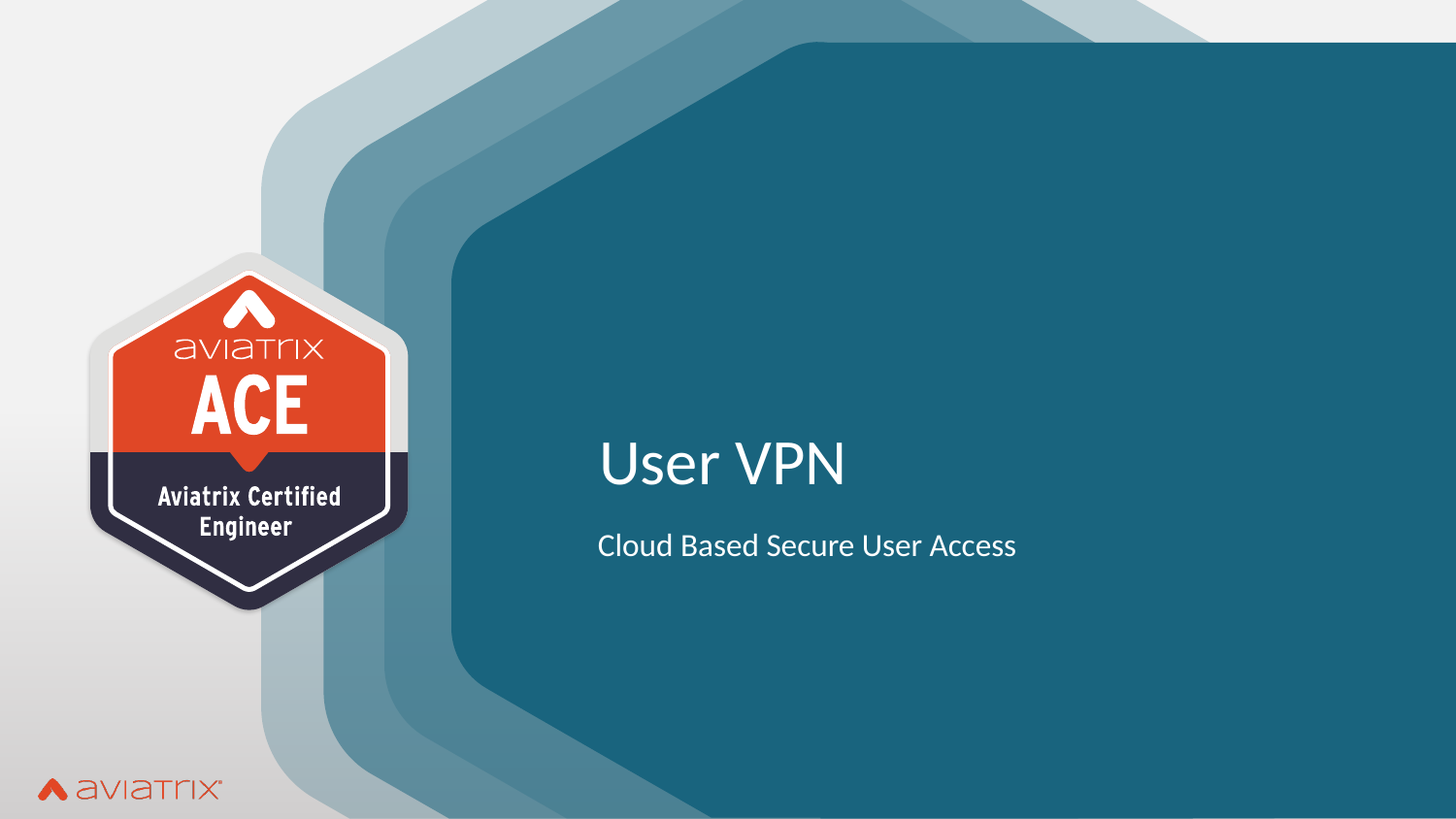

# User VPN
Cloud Based Secure User Access